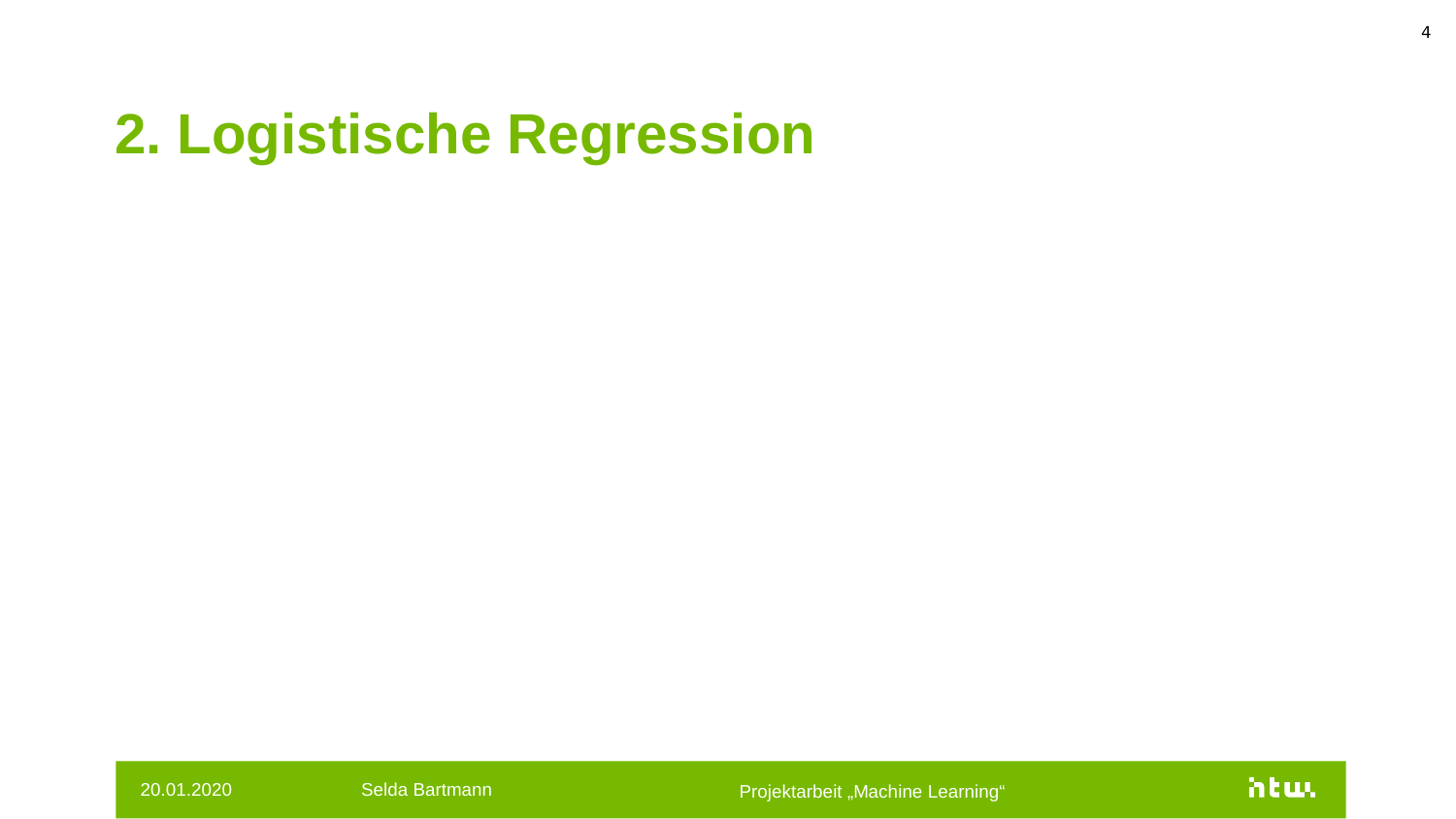

4
# 2. Logistische Regression

20.01.2020
Selda Bartmann
Projektarbeit „Machine Learning“